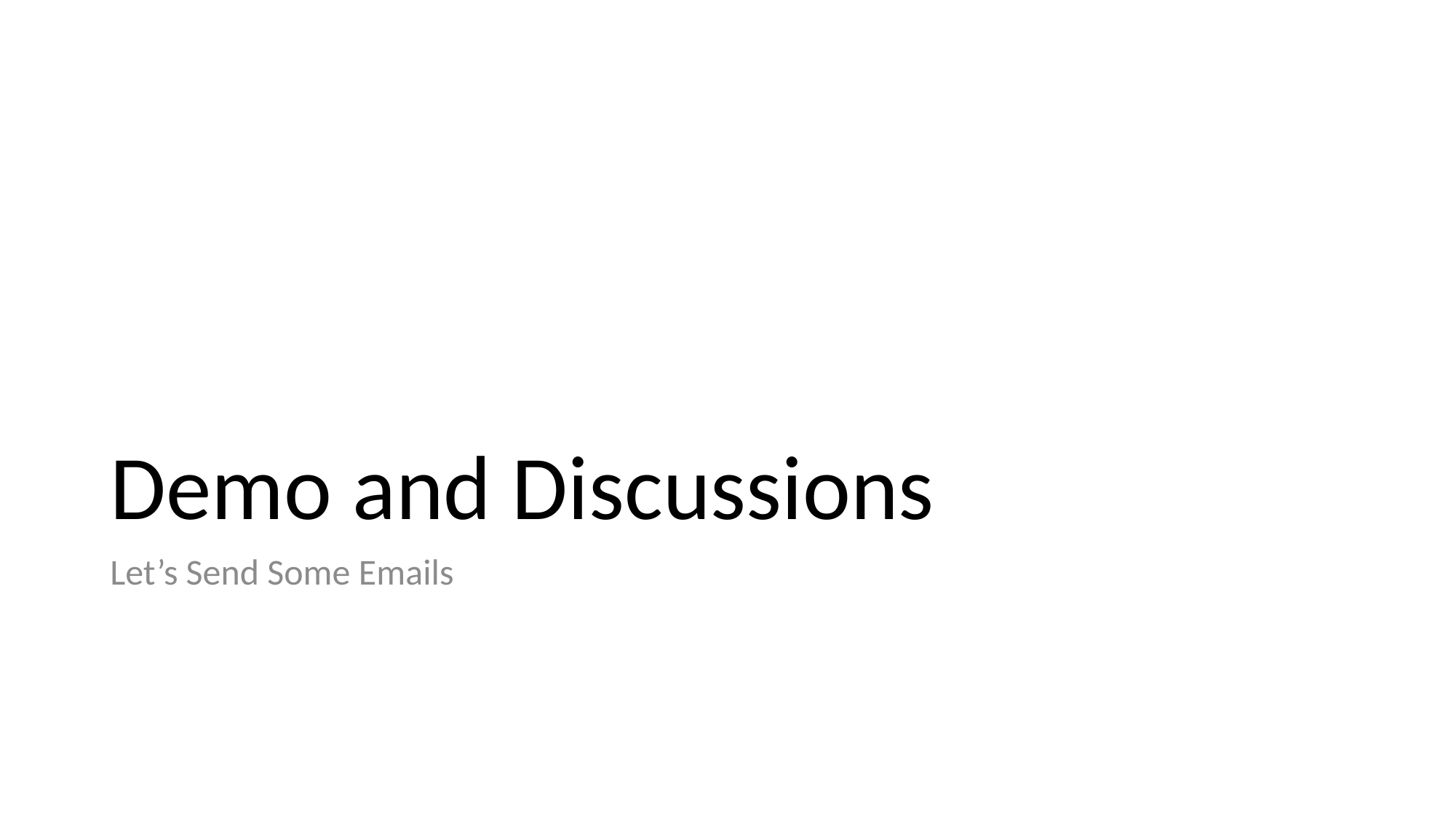

# Demo and Discussions
Let’s Send Some Emails